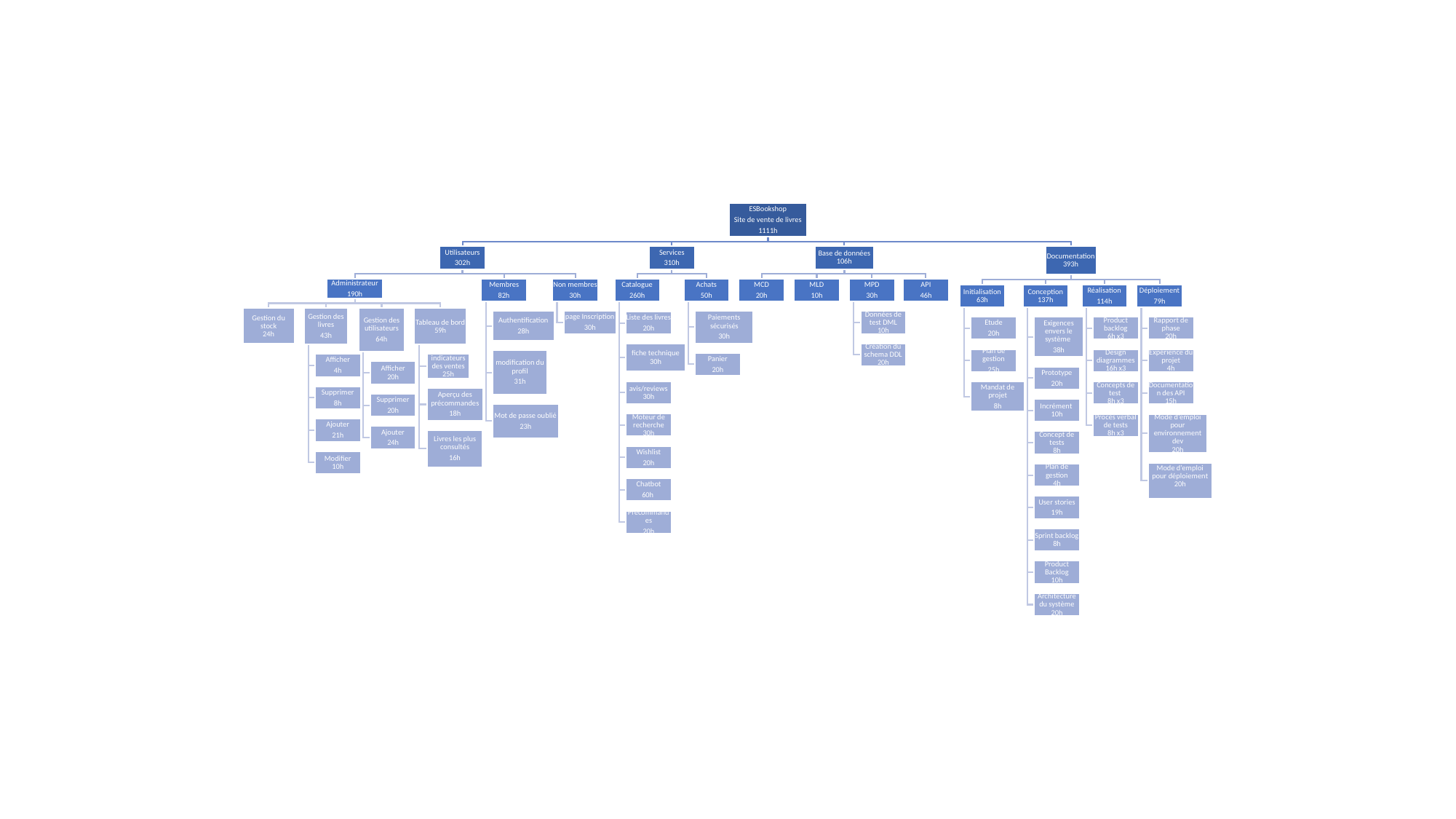

ESBookshop
Site de vente de livres
1111h
Utilisateurs
302h
Administrateur
190h
Gestion du stock
24h
Gestion des livres
43h
Afficher
4h
Supprimer
8h
Ajouter
21h
Modifier
10h
Gestion des utilisateurs
64h
Afficher
20h
Supprimer
20h
Ajouter
24h
Tableau de bord
59h
indicateurs des ventes
25h
Aperçu des précommandes
18h
Livres les plus consultés
16h
Membres
82h
Authentification
28h
modification du profil
31h
Mot de passe oublié
23h
Non membres
30h
page Inscription
30h
Services
310h
Catalogue
260h
Liste des livres
20h
fiche technique
30h
avis/reviews
30h
Moteur de recherche
30h
Wishlist
20h
Chatbot
60h
Précommandes
20h
Achats
50h
Paiements sécurisés
30h
Panier
20h
Base de données
106h
MCD
20h
MLD
10h
MPD
30h
Données de test DML
10h
Création du schema DDL
20h
API
46h
Documentation
393h
Initialisation
63h
Etude
20h
Plan de gestion
25h
Mandat de projet
8h
Conception
137h
Exigences envers le système
38h
Prototype
20h
Incrément
10h
Concept de tests
8h
Plan de gestion
4h
User stories
19h
Sprint backlog
8h
Product Backlog
10h
Architecture du système
20h
Réalisation
114h
Product backlog
6h x3
Design diagrammes
16h x3
Concepts de test
8h x3
Procès verbal de tests
8h x3
Déploiement
79h
Rapport de phase
20h
Expérience du projet
4h
Documentation des API
15h
Mode d’emploi pour environnement dev
20h
Mode d’emploi pour déploiement
20h